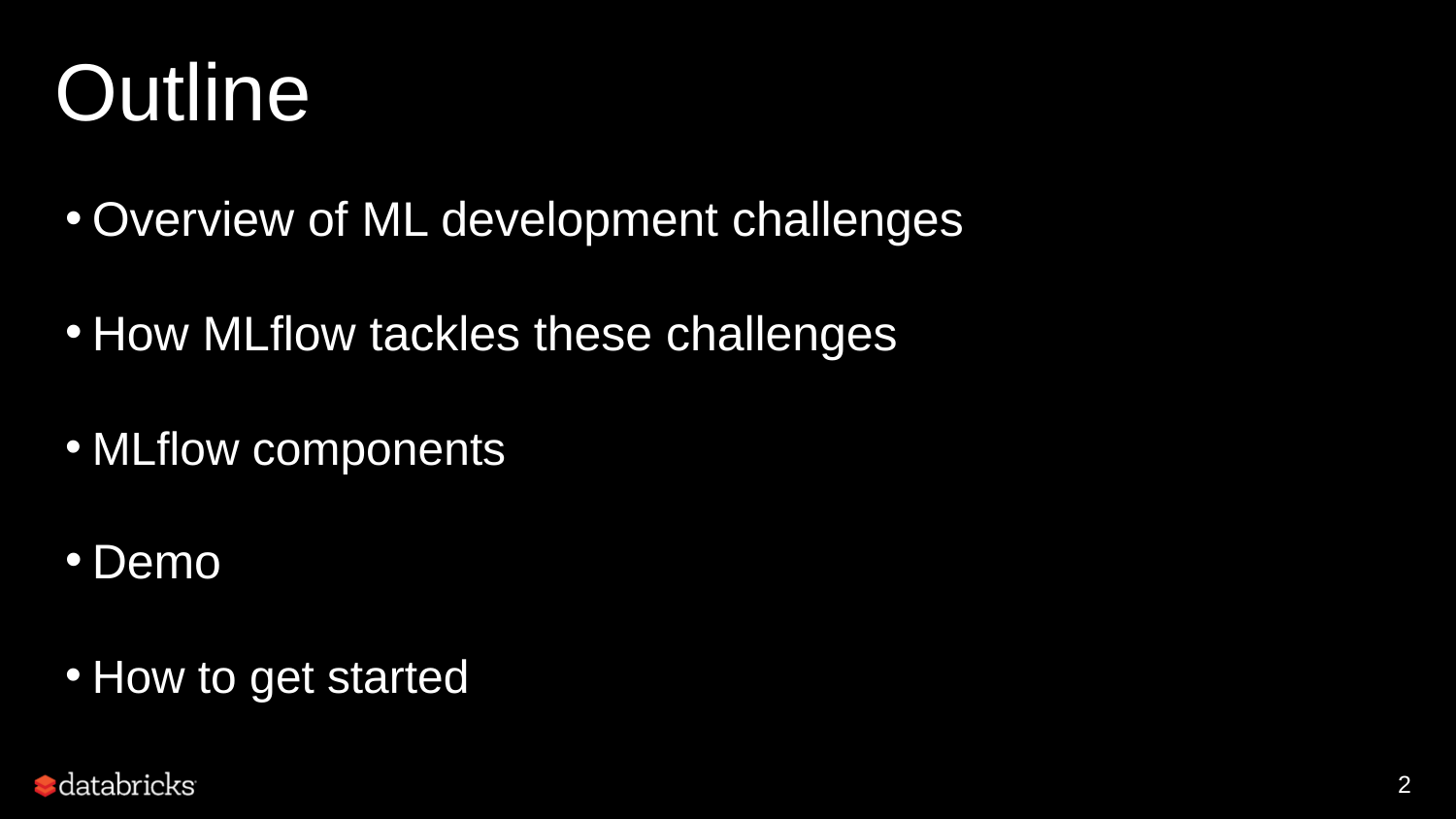

# Outline
Overview of ML development challenges
How MLflow tackles these challenges
MLflow components
Demo
How to get started